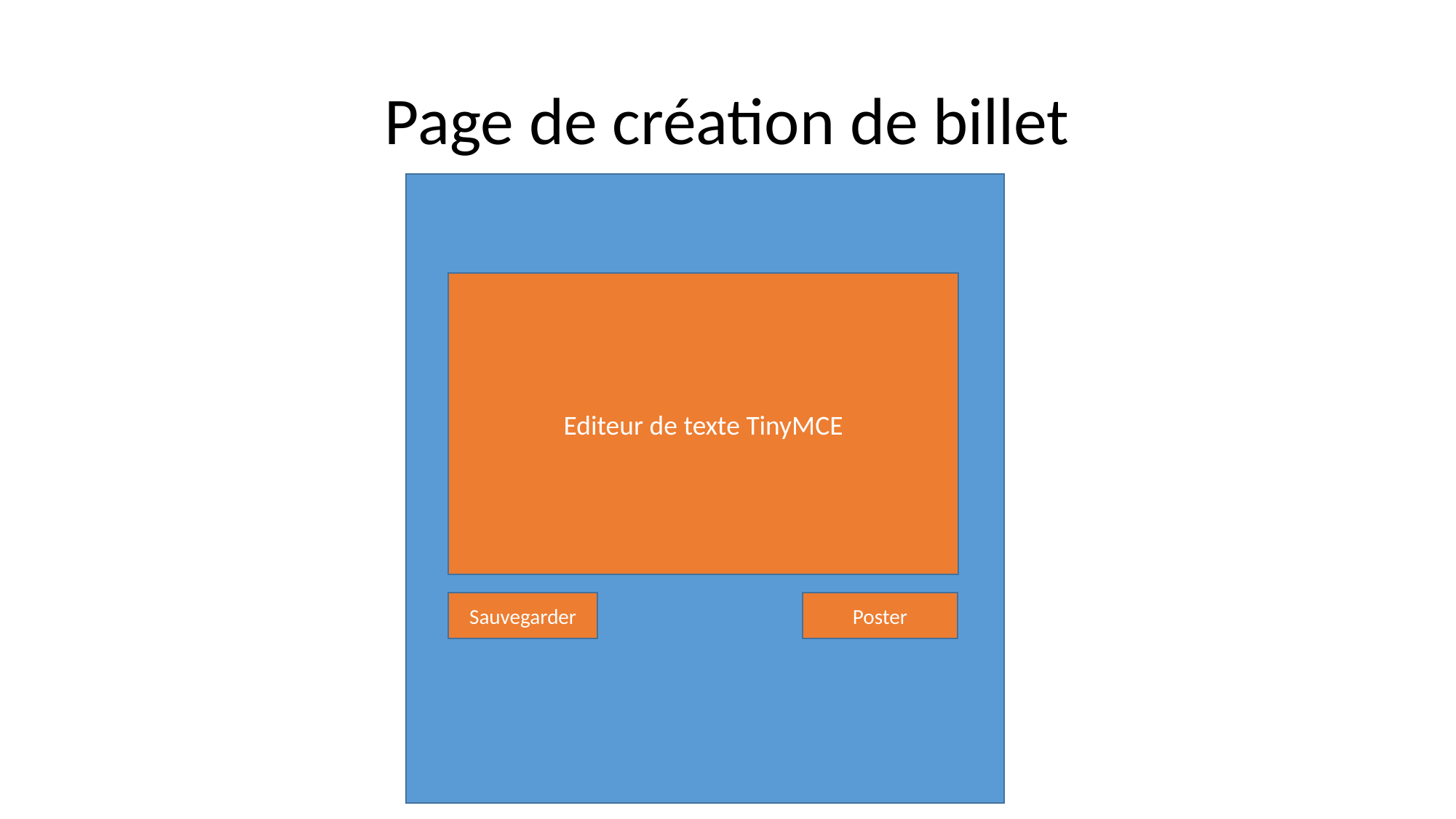

# Page de création de billet

Editeur de texte TinyMCE
Sauvegarder
Poster